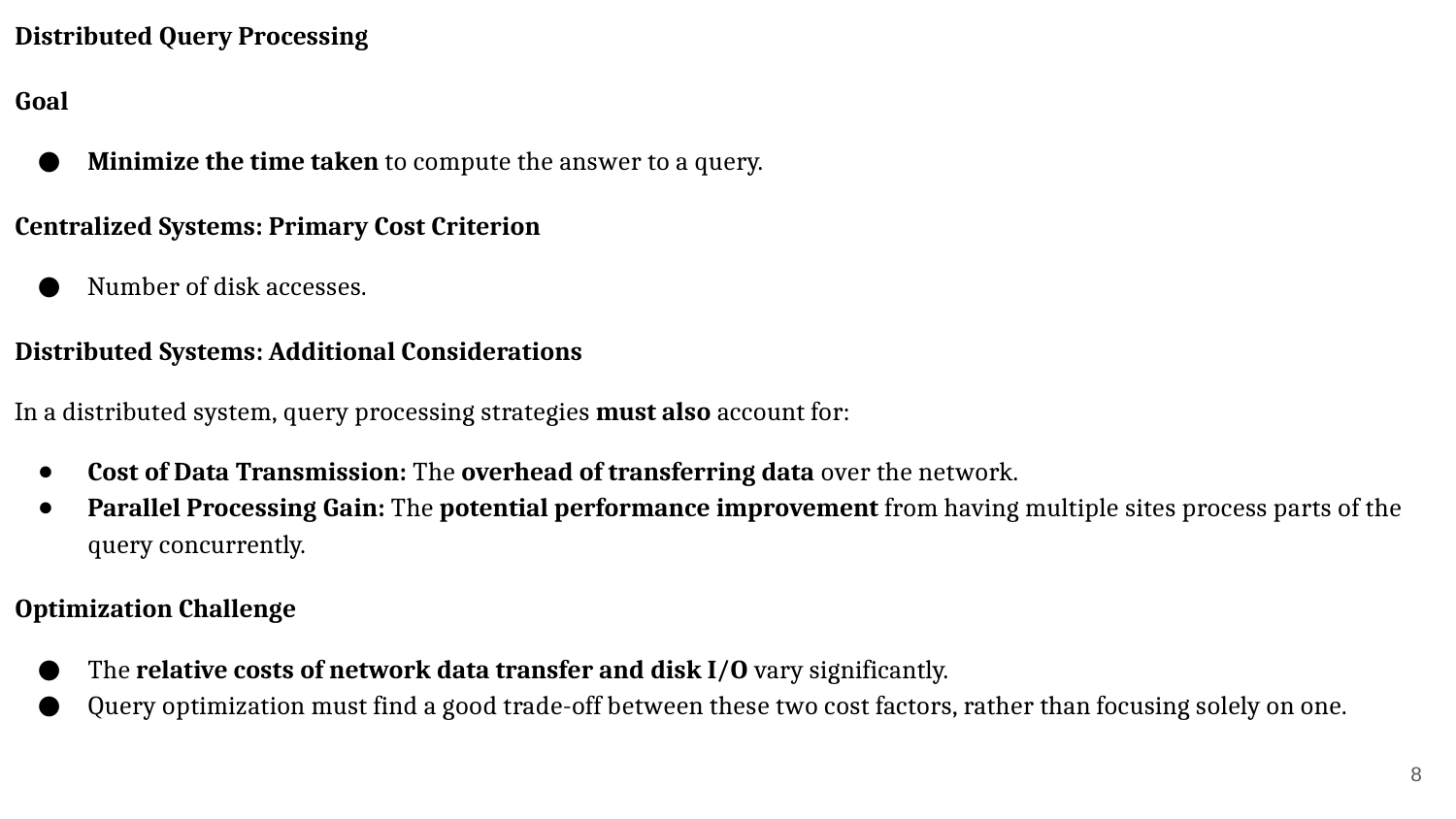

Distributed Query Processing
Goal
Minimize the time taken to compute the answer to a query.
Centralized Systems: Primary Cost Criterion
Number of disk accesses.
Distributed Systems: Additional Considerations
In a distributed system, query processing strategies must also account for:
Cost of Data Transmission: The overhead of transferring data over the network.
Parallel Processing Gain: The potential performance improvement from having multiple sites process parts of the query concurrently.
Optimization Challenge
The relative costs of network data transfer and disk I/O vary significantly.
Query optimization must find a good trade-off between these two cost factors, rather than focusing solely on one.
8